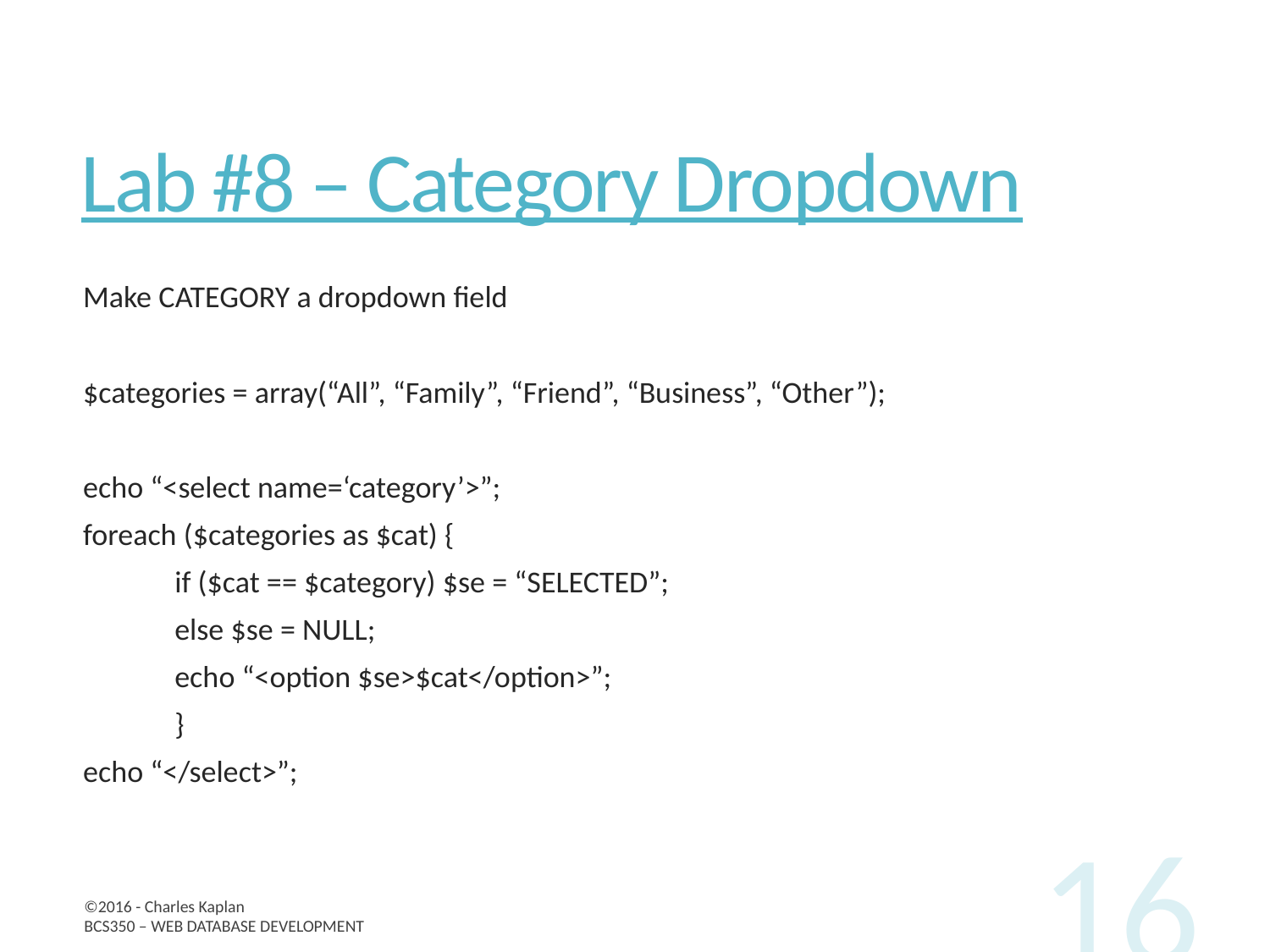

# Lab #8 – Category Dropdown
Make CATEGORY a dropdown field

$categories = array(“All”, “Family”, “Friend”, “Business”, “Other”);

echo “<select name=‘category’>”;
foreach ($categories as $cat) {
	if ($cat == $category) $se = “SELECTED”;
		else $se = NULL;
	echo “<option $se>$cat</option>”;
	}
echo “</select>”;
16
©2016 - Charles Kaplan
BCS350 – Web Database Development